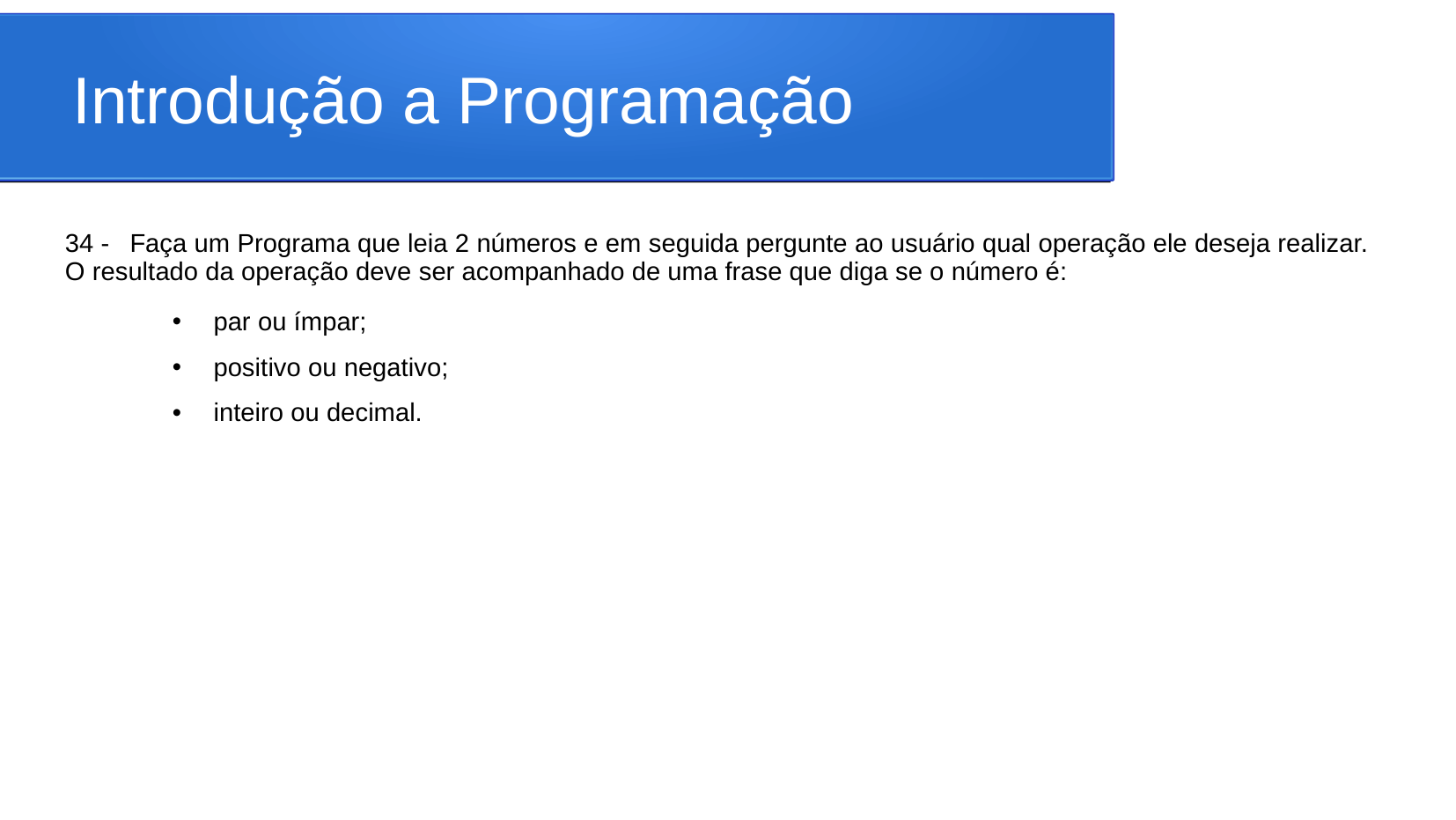

# Introdução a Programação
34 -	Faça um Programa que leia 2 números e em seguida pergunte ao usuário qual operação ele deseja realizar. O resultado da operação deve ser acompanhado de uma frase que diga se o número é:
par ou ímpar;
positivo ou negativo;
inteiro ou decimal.